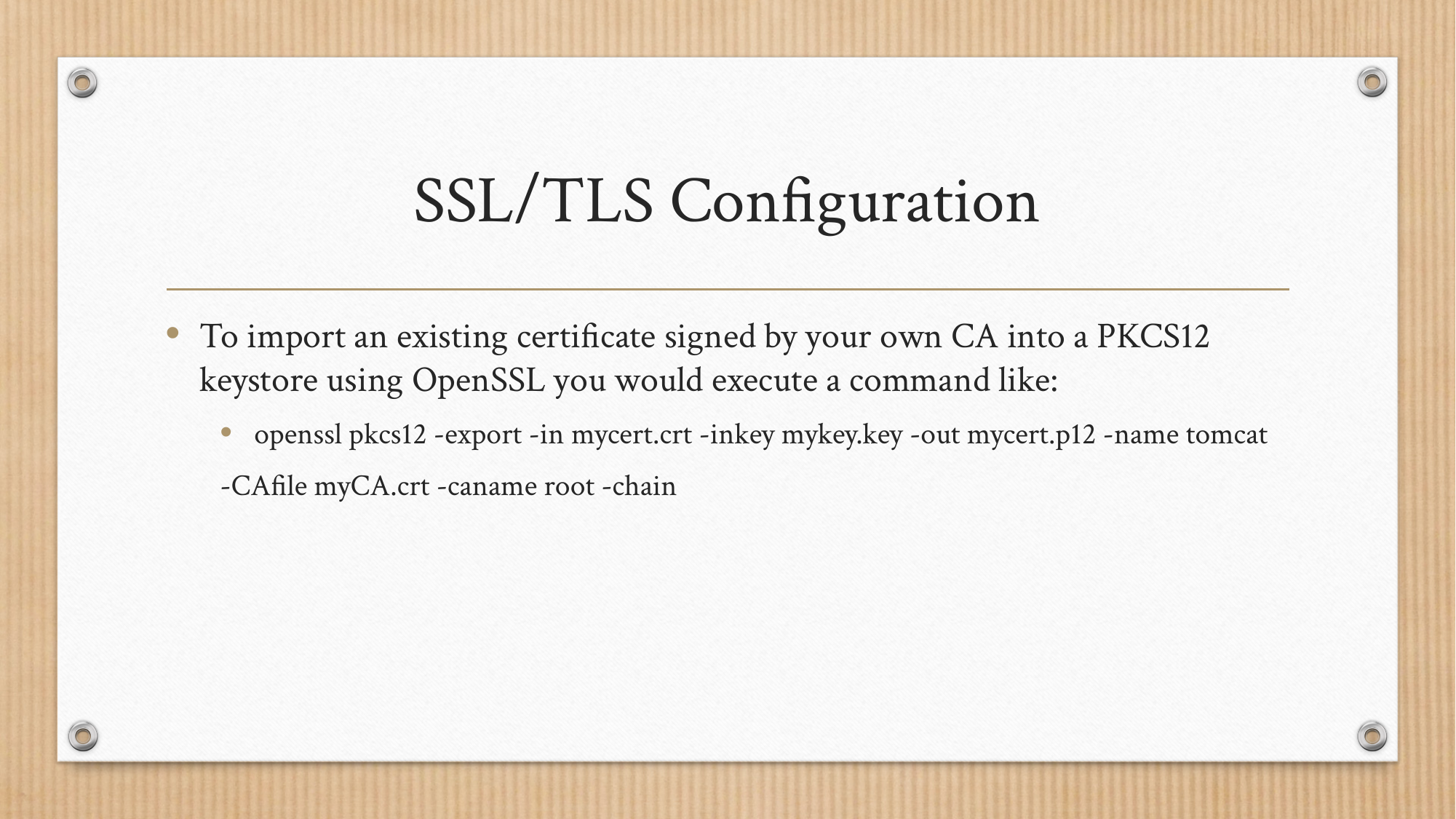

# SSL/TLS Configuration
To import an existing certificate signed by your own CA into a PKCS12 keystore using OpenSSL you would execute a command like:
openssl pkcs12 -export -in mycert.crt -inkey mykey.key -out mycert.p12 -name tomcat
-CAfile myCA.crt -caname root -chain